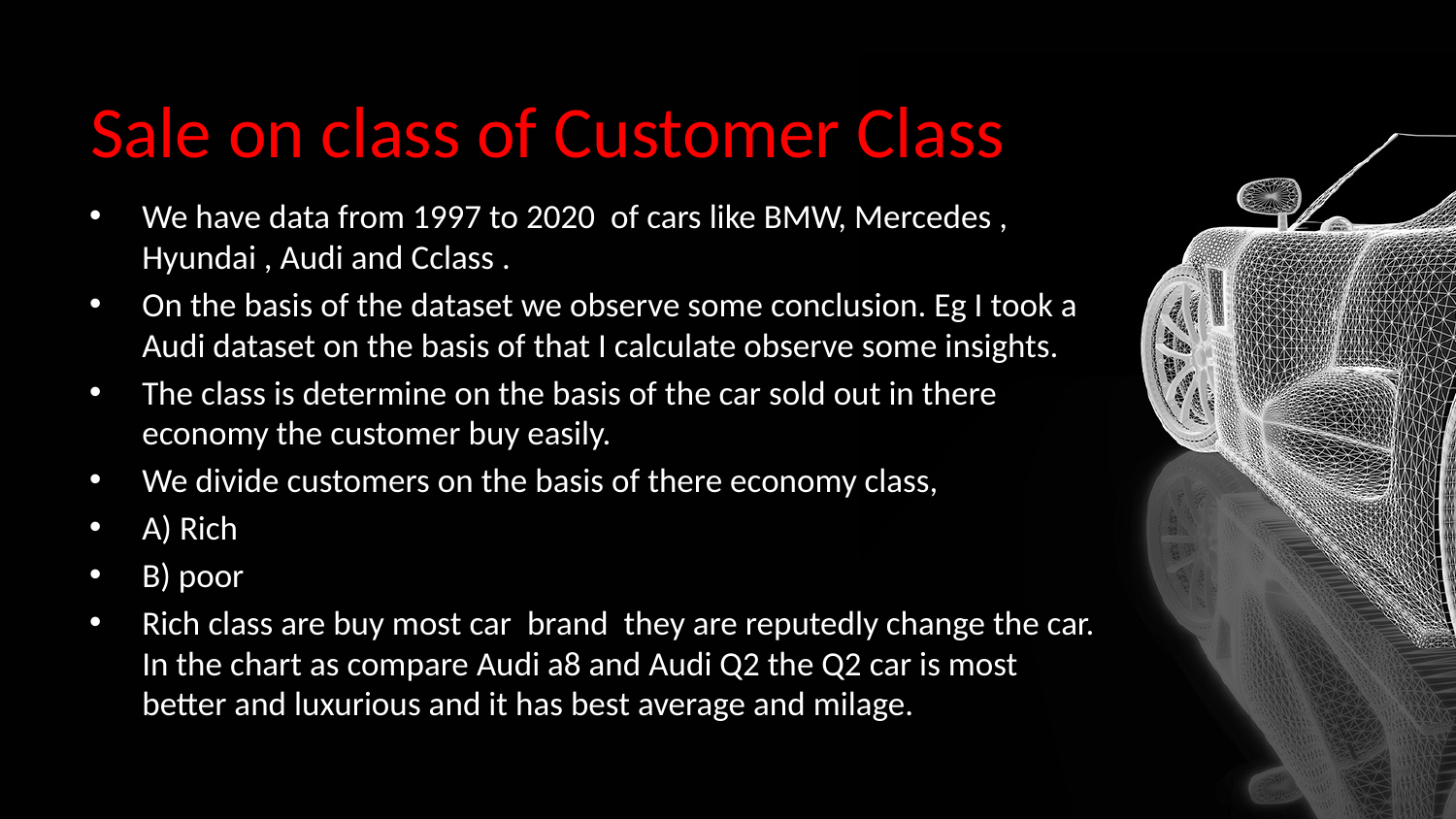

# Sale on class of Customer Class
We have data from 1997 to 2020  of cars like BMW, Mercedes , Hyundai , Audi and Cclass .
On the basis of the dataset we observe some conclusion. Eg I took a Audi dataset on the basis of that I calculate observe some insights.
The class is determine on the basis of the car sold out in there economy the customer buy easily.
We divide customers on the basis of there economy class,
A) Rich
B) poor
Rich class are buy most car  brand  they are reputedly change the car.  In the chart as compare Audi a8 and Audi Q2 the Q2 car is most better and luxurious and it has best average and milage.